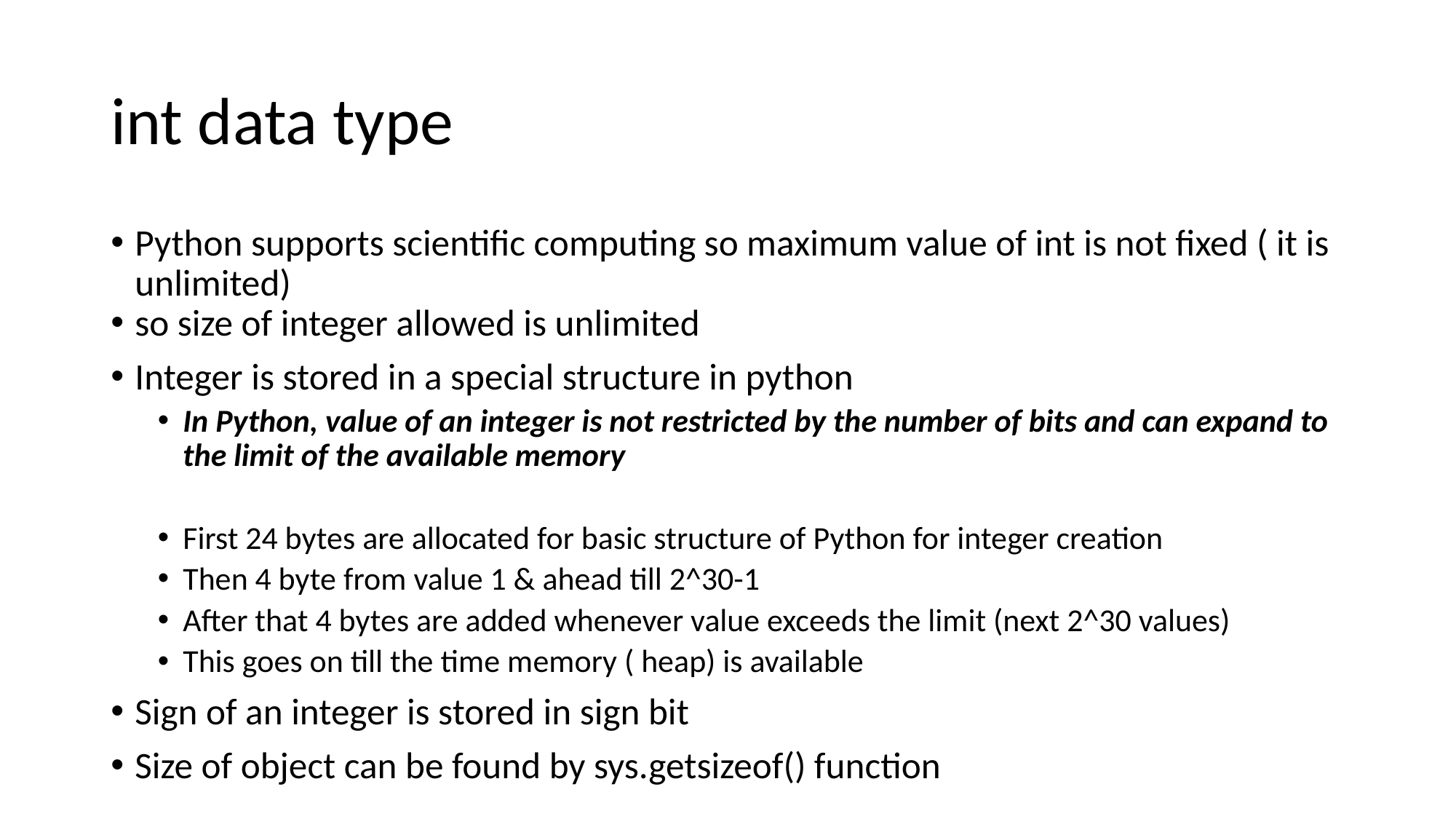

# int data type
Python supports scientific computing so maximum value of int is not fixed ( it is unlimited)
so size of integer allowed is unlimited
Integer is stored in a special structure in python
In Python, value of an integer is not restricted by the number of bits and can expand to the limit of the available memory

First 24 bytes are allocated for basic structure of Python for integer creation
Then 4 byte from value 1 & ahead till 2^30-1
After that 4 bytes are added whenever value exceeds the limit (next 2^30 values)
This goes on till the time memory ( heap) is available
Sign of an integer is stored in sign bit
Size of object can be found by sys.getsizeof() function